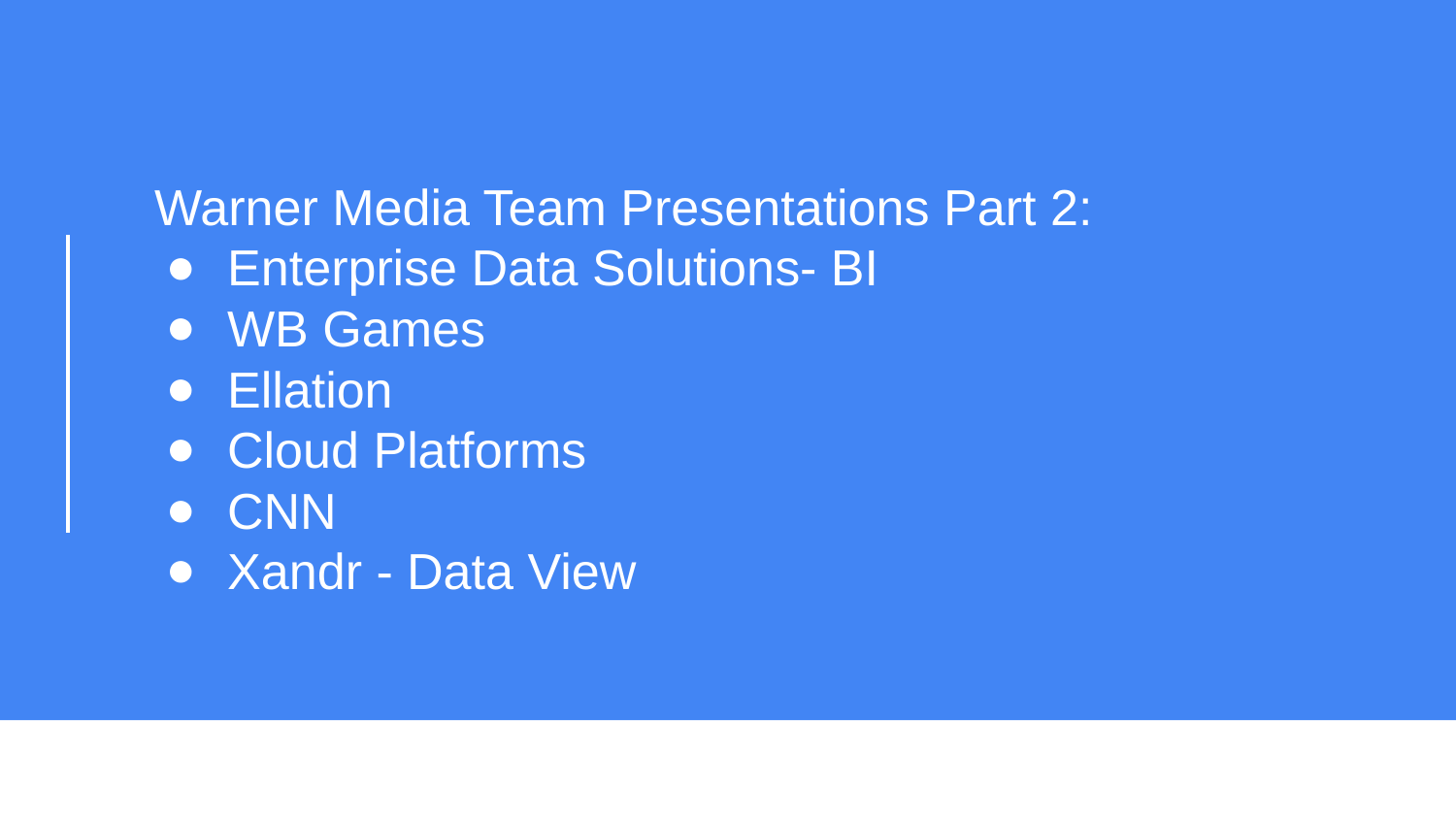

Warner Media Team Presentations Part 2:
Enterprise Data Solutions- BI
WB Games
Ellation
Cloud Platforms
CNN
Xandr - Data View